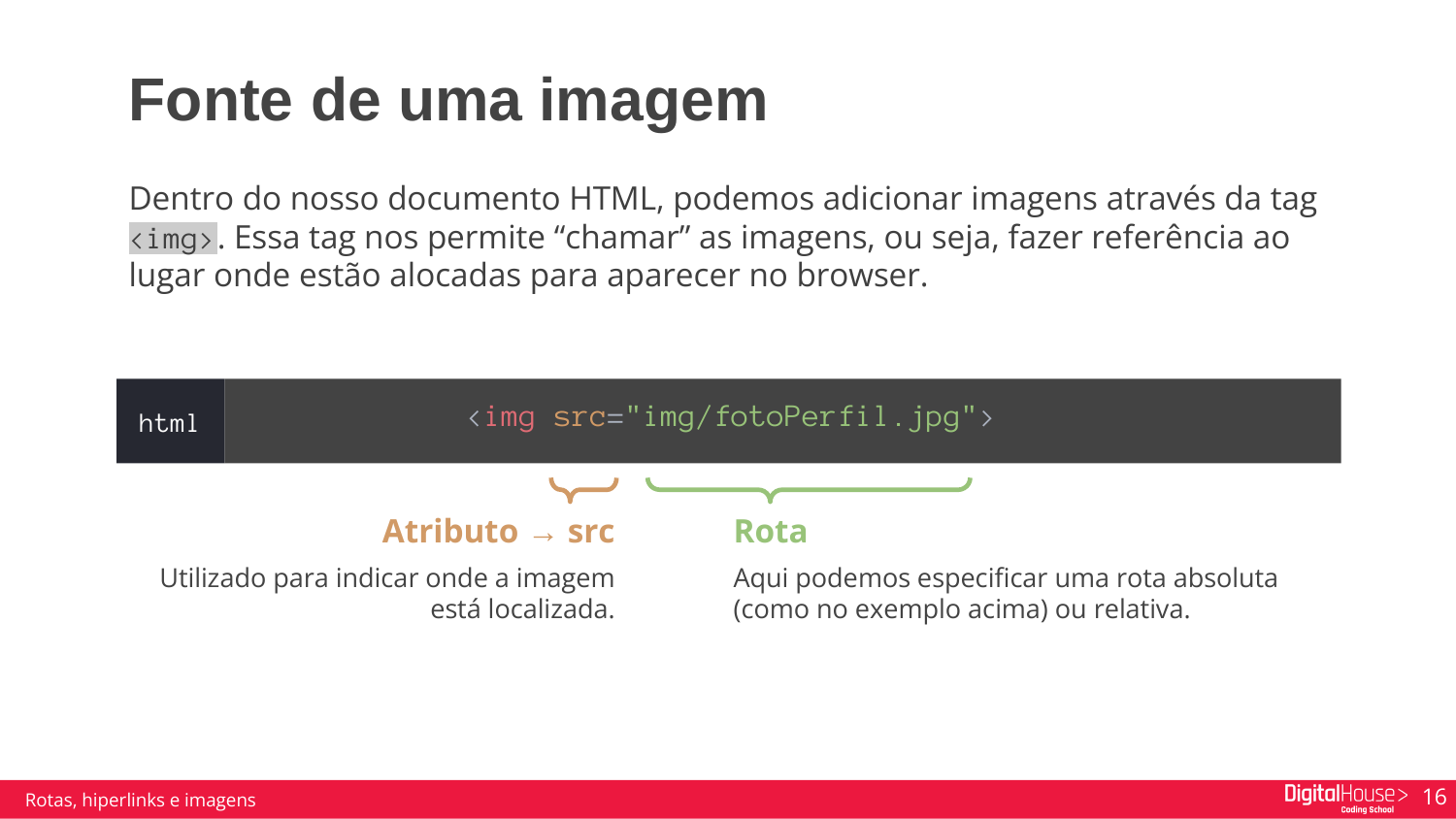

Fonte de uma imagem
Dentro do nosso documento HTML, podemos adicionar imagens através da tag <img>. Essa tag nos permite “chamar” as imagens, ou seja, fazer referência ao lugar onde estão alocadas para aparecer no browser.

             <img src="img/fotoPerfil.jpg">
html

Atributo → src
Utilizado para indicar onde a imagem está localizada.
Rota
Aqui podemos especificar uma rota absoluta (como no exemplo acima) ou relativa.